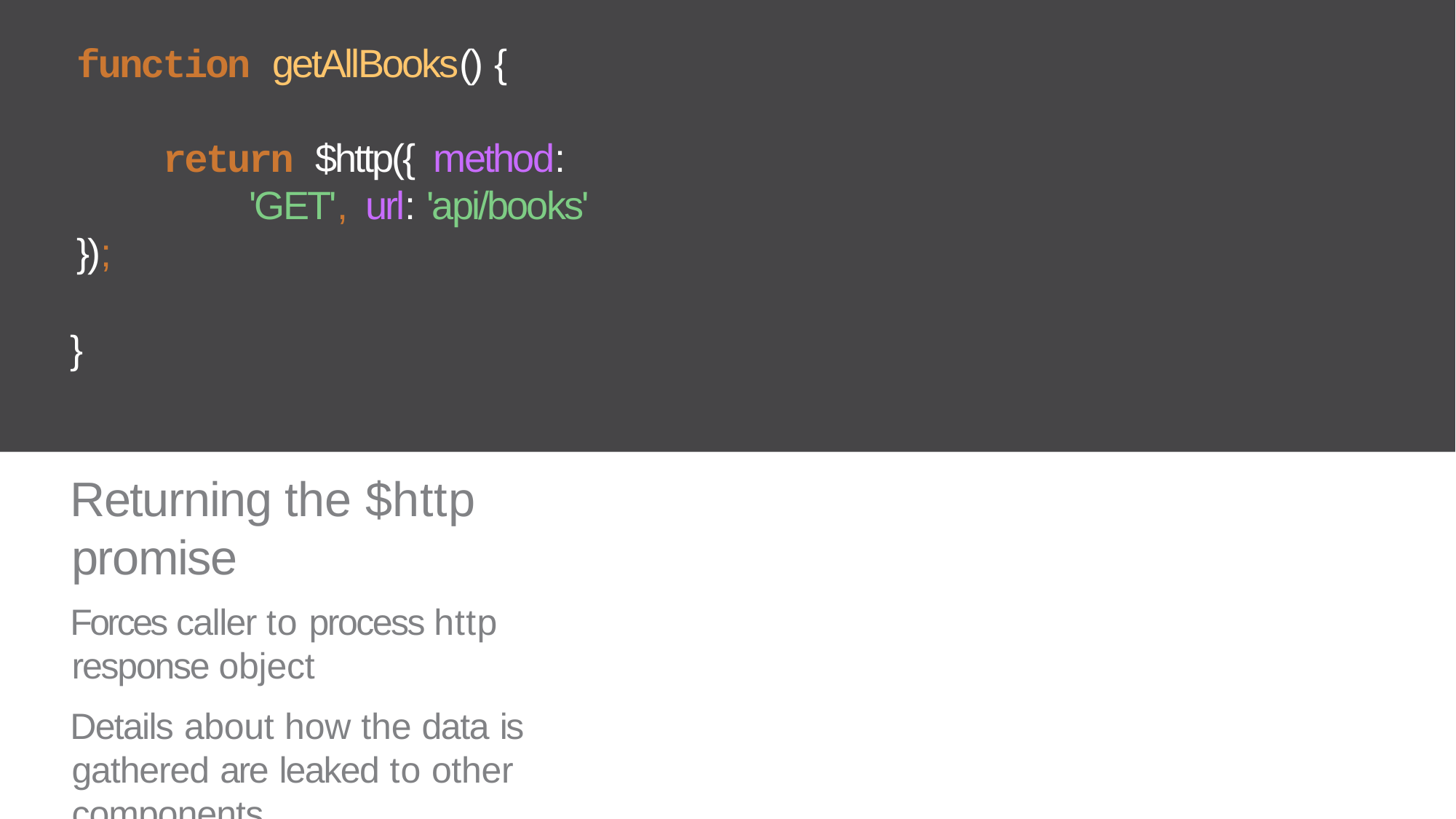

# function getAllBooks() {
return $http({  method: 'GET',  url: 'api/books'
});

}

Returning the $http promise
Forces caller to process http response object
Details about how the data is gathered are leaked to other components